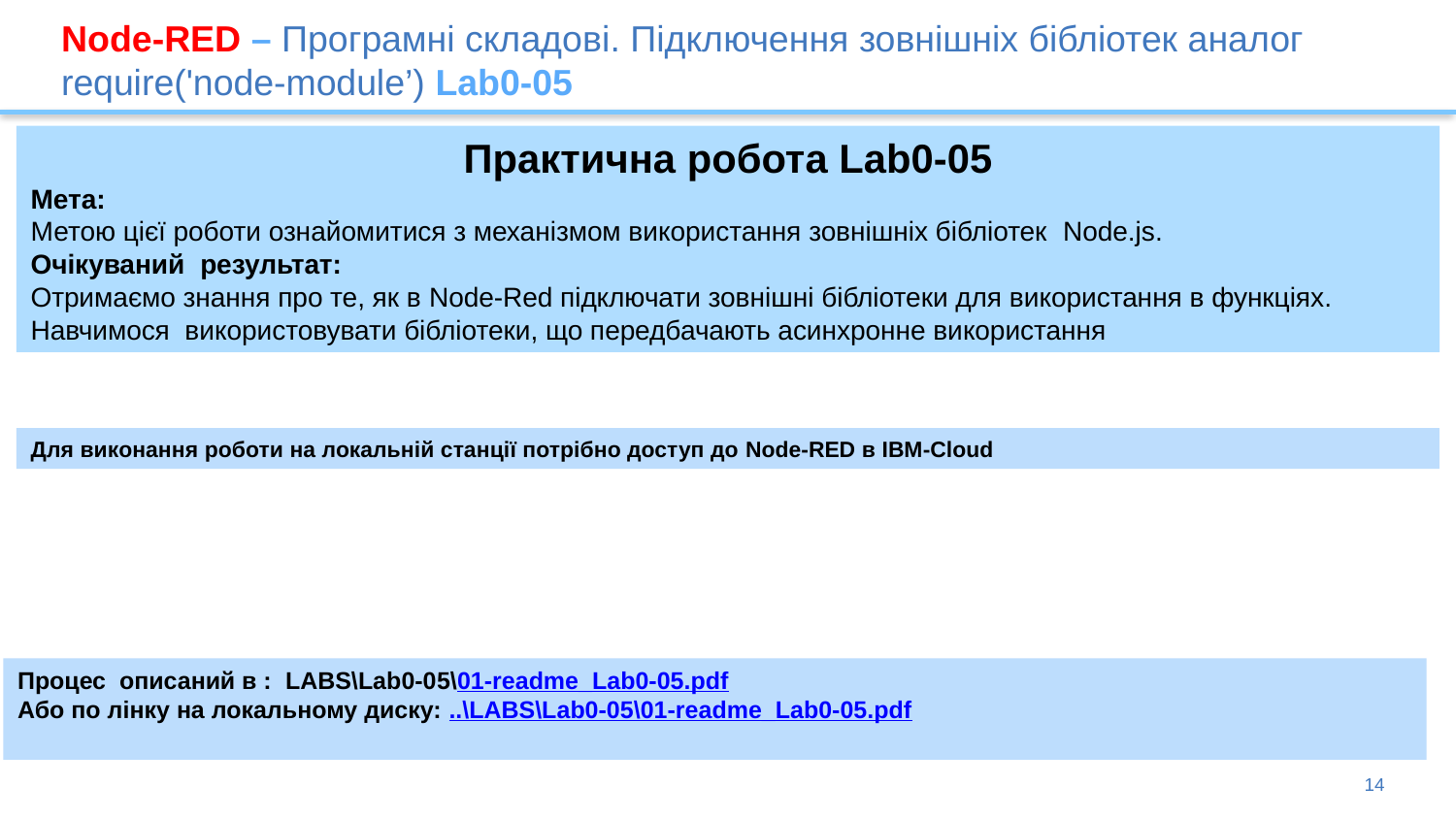

# Node-RED – Програмні складові. Підключення зовнішніх бібліотек аналог require('node-module’) Lab0-05
Практична робота Lab0-05
Мета:
Метою цієї роботи ознайомитися з механізмом використання зовнішніх бібліотек  Node.js.
Очікуваний  результат:
Oтримаємо знання про те, як в Node-Red підключати зовнішні бібліотеки для використання в функціях. Навчимося  використовувати бібліотеки, що передбачають асинхронне використання
Для виконання роботи на локальній станції потрібно доступ до Node-RED в IBM-Cloud
Процес  описаний в :  LABS\Lab0-05\01-readme_Lab0-05.pdf
Або по лінку на локальному диску: ..\LABS\Lab0-05\01-readme_Lab0-05.pdf